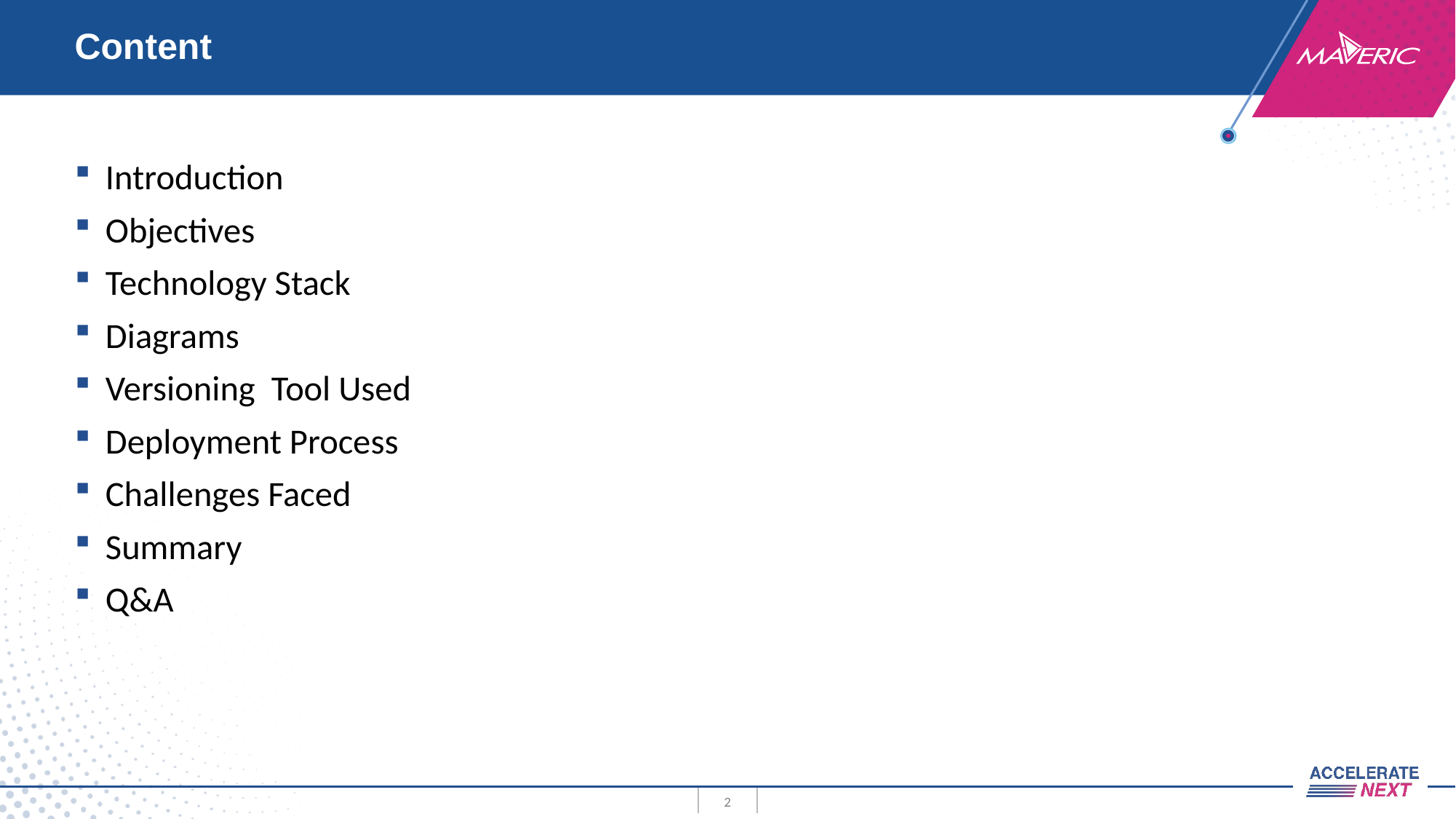

# Content
Introduction
Objectives
Technology Stack
Diagrams
Versioning  Tool Used
Deployment Process
Challenges Faced
Summary
Q&A
2